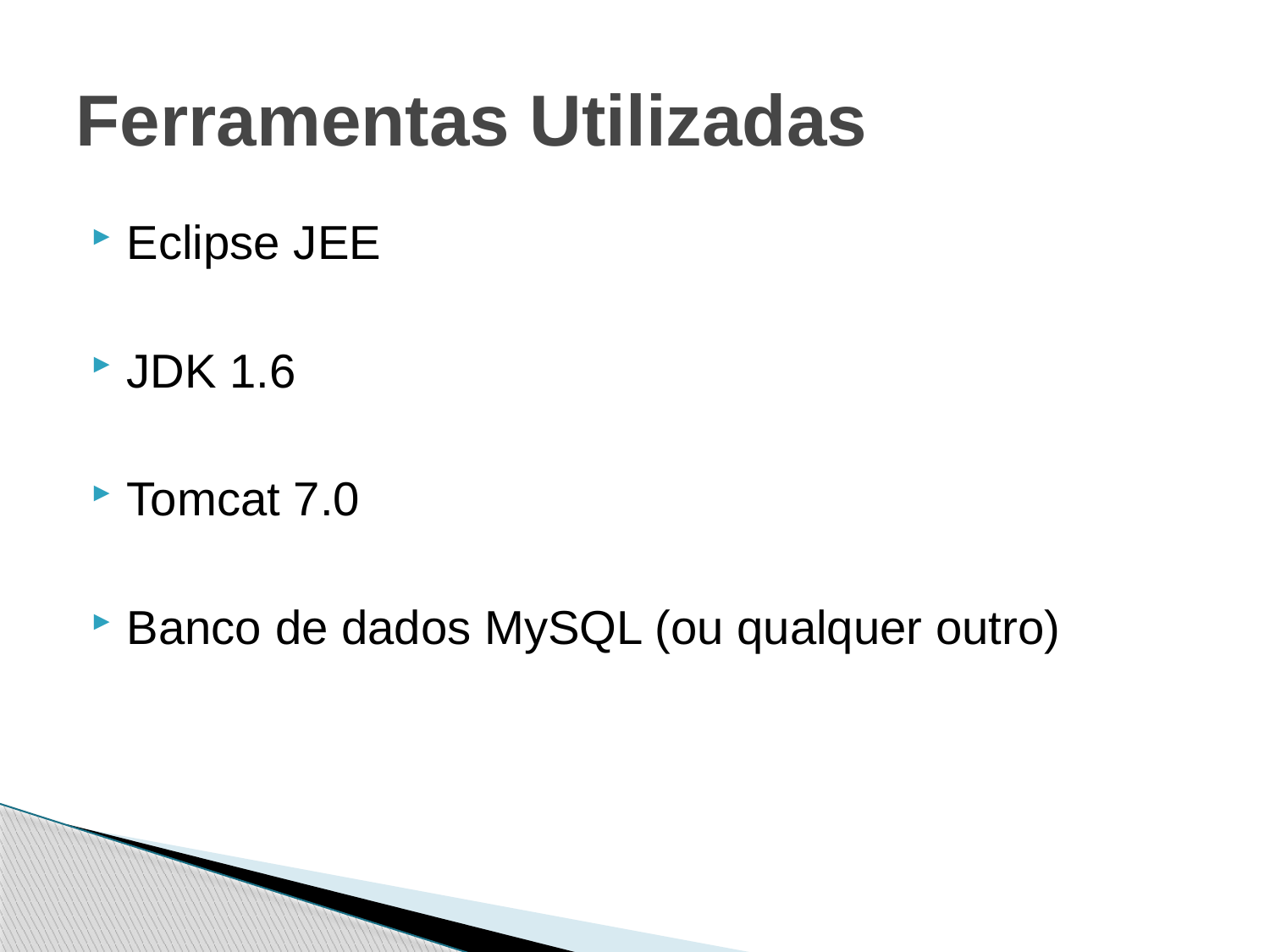

# Ferramentas Utilizadas
Eclipse JEE

JDK 1.6

Tomcat 7.0

Banco de dados MySQL (ou qualquer outro)